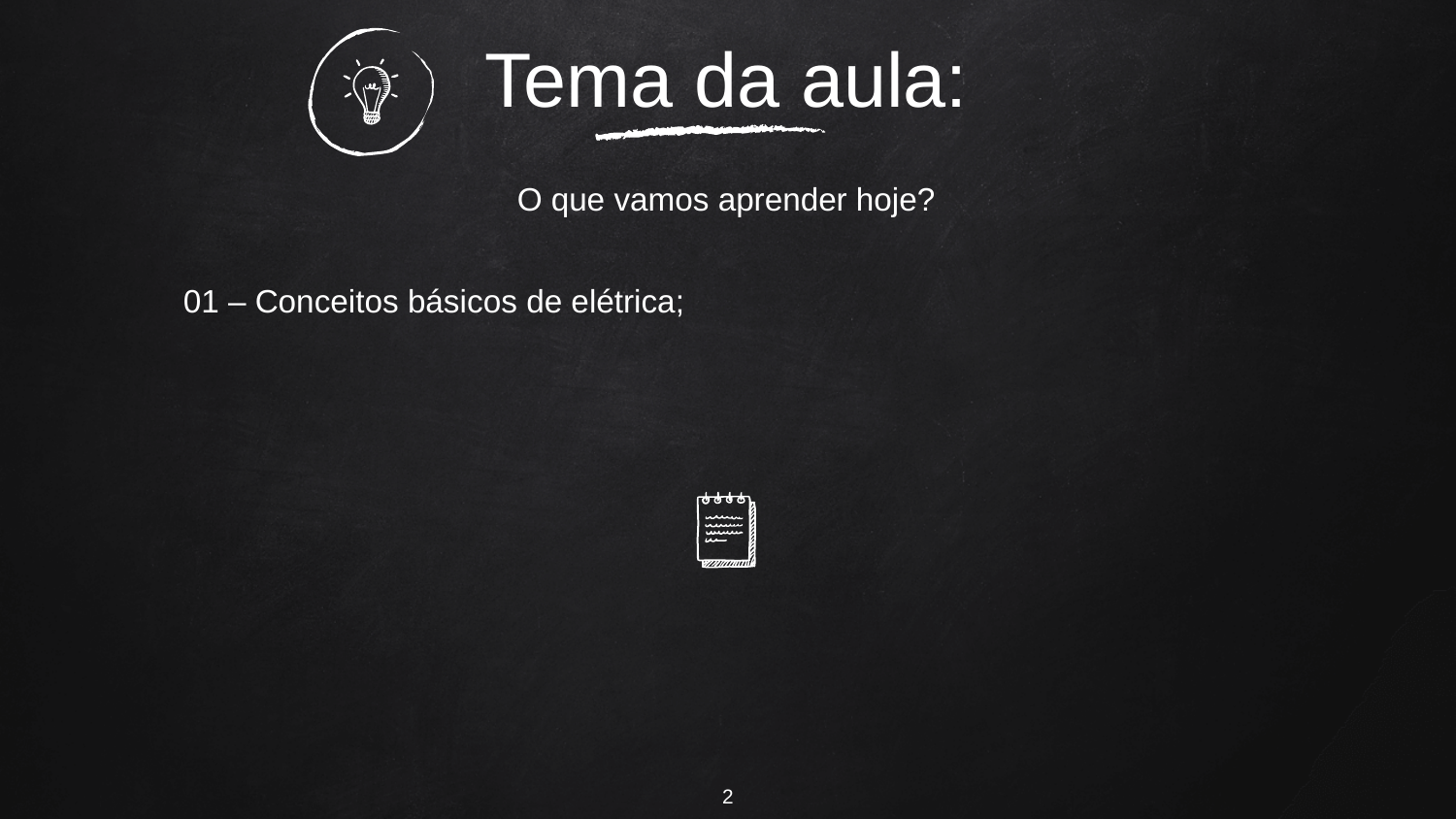

Tema da aula:

O que vamos aprender hoje?

	01 – Conceitos básicos de elétrica;

2